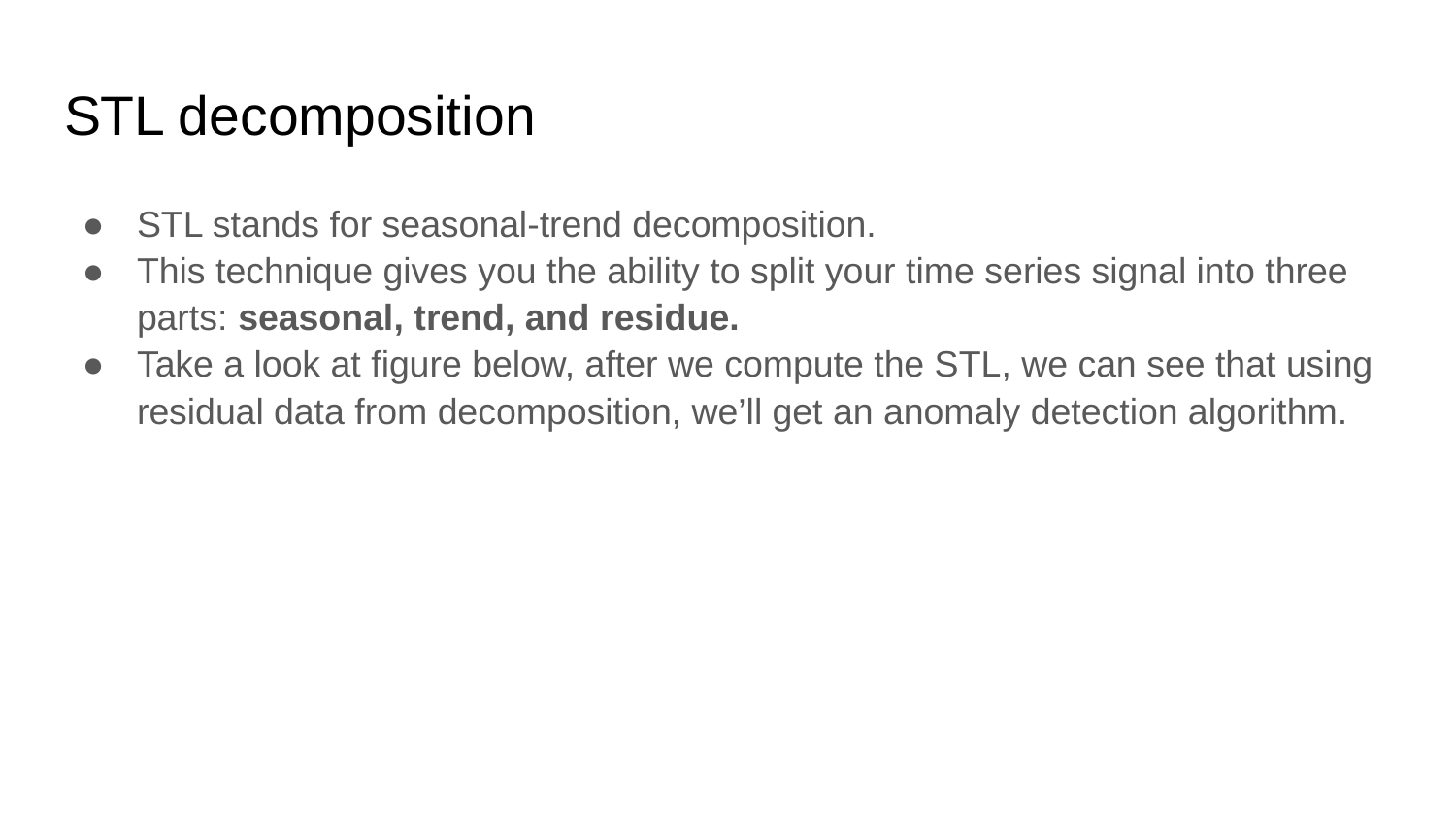

# STL decomposition
STL stands for seasonal-trend decomposition.
This technique gives you the ability to split your time series signal into three parts: seasonal, trend, and residue.
Take a look at figure below, after we compute the STL, we can see that using residual data from decomposition, we’ll get an anomaly detection algorithm.